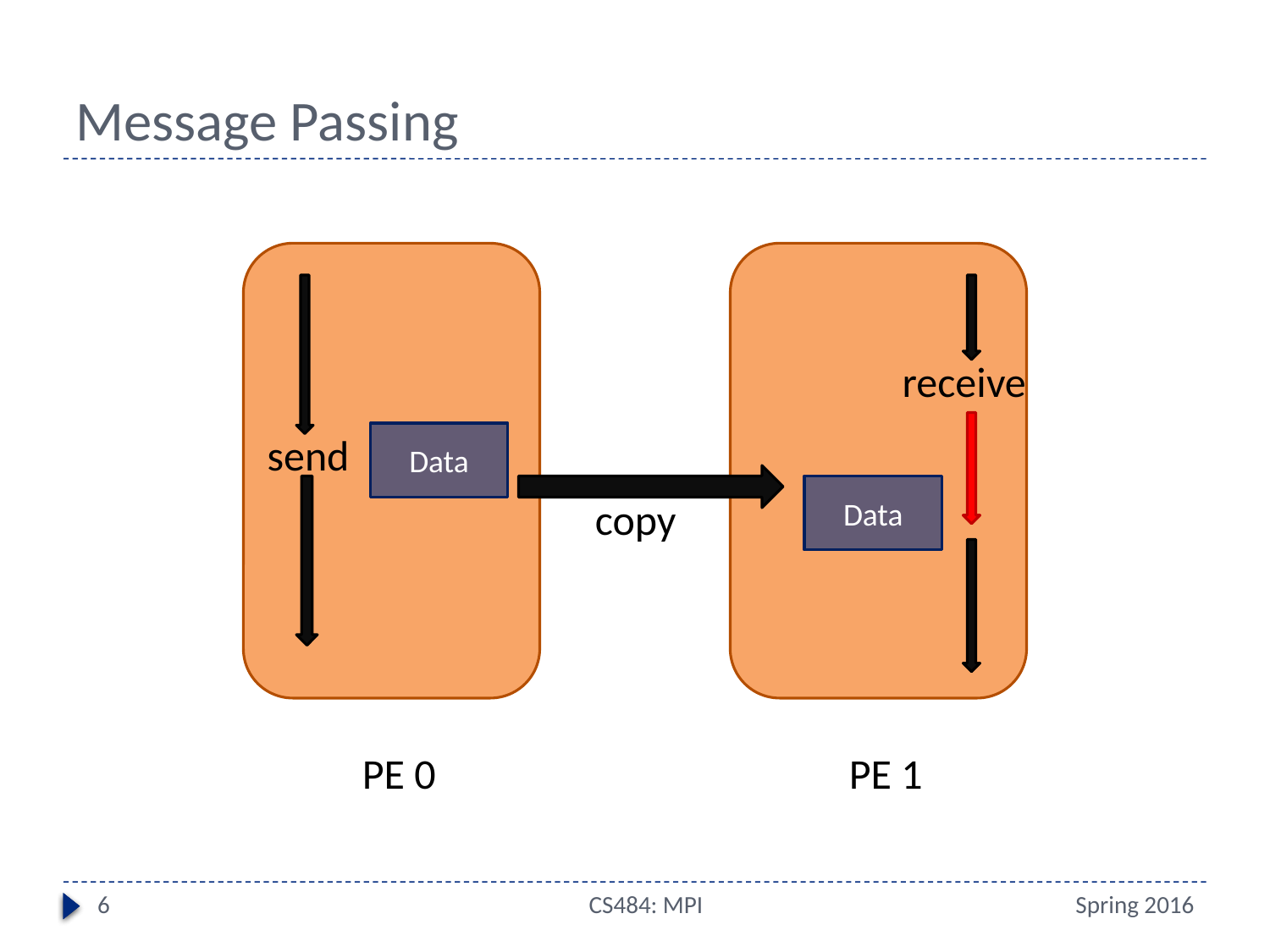

# Message Passing

receive
send
Data

Data
copy

PE 0
PE 1
6
CS484: MPI
Spring 2016